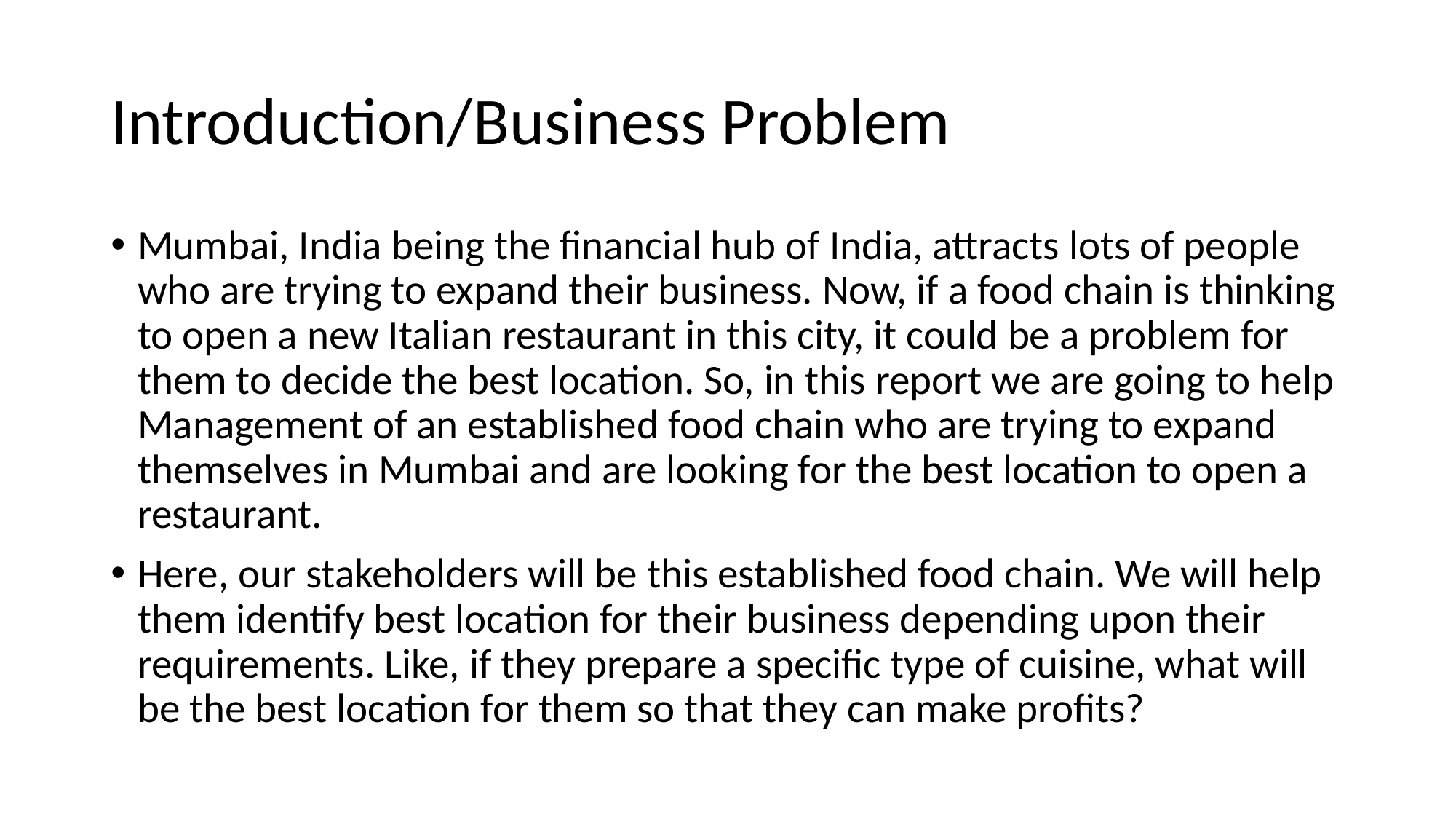

# Introduction/Business Problem
Mumbai, India being the financial hub of India, attracts lots of people who are trying to expand their business. Now, if a food chain is thinking to open a new Italian restaurant in this city, it could be a problem for them to decide the best location. So, in this report we are going to help Management of an established food chain who are trying to expand themselves in Mumbai and are looking for the best location to open a restaurant.
Here, our stakeholders will be this established food chain. We will help them identify best location for their business depending upon their requirements. Like, if they prepare a specific type of cuisine, what will be the best location for them so that they can make profits?